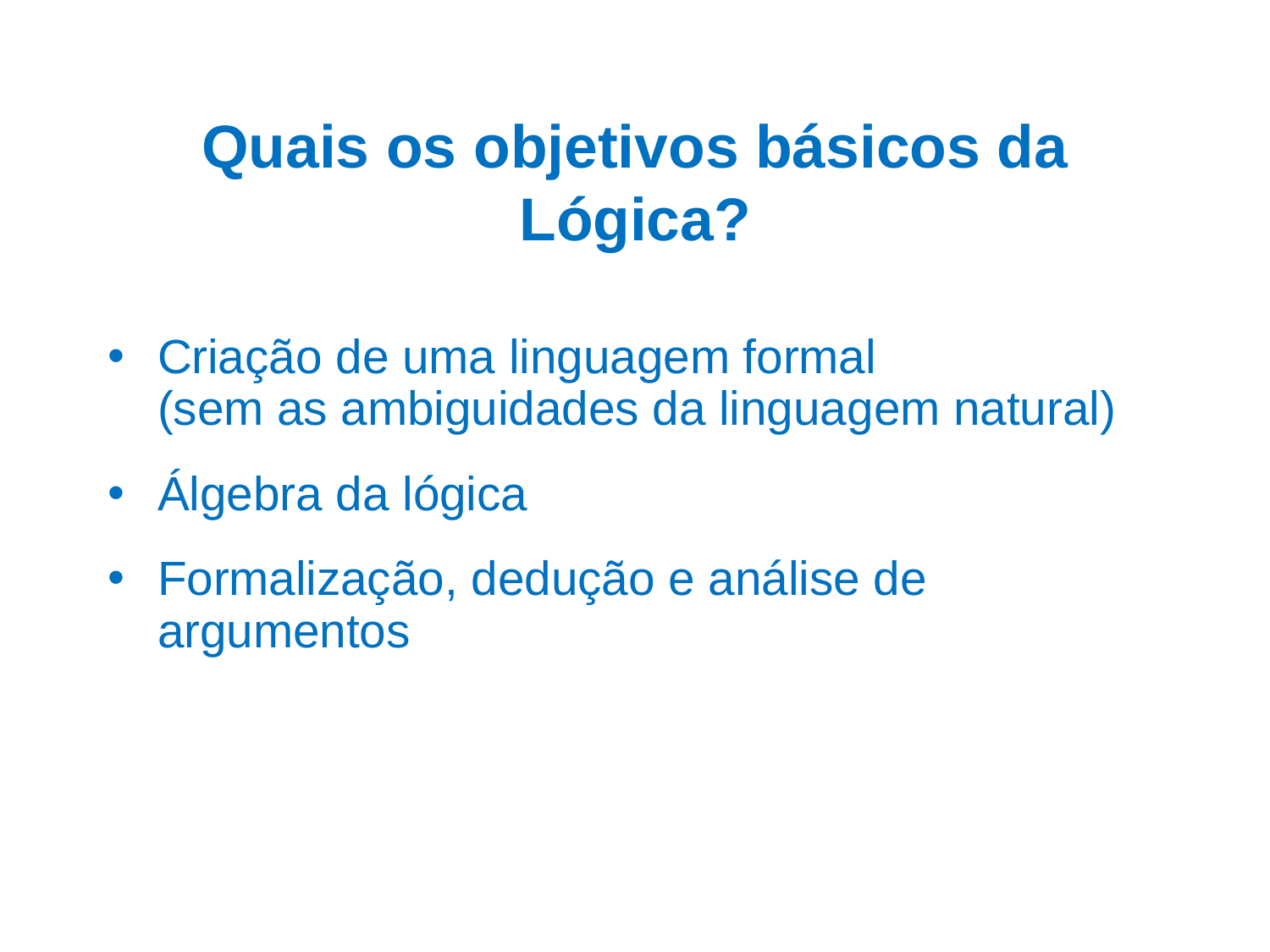

# Quais os objetivos básicos da Lógica?
Criação de uma linguagem formal
(sem as ambiguidades da linguagem natural)
Álgebra da lógica
Formalização, dedução e análise de argumentos